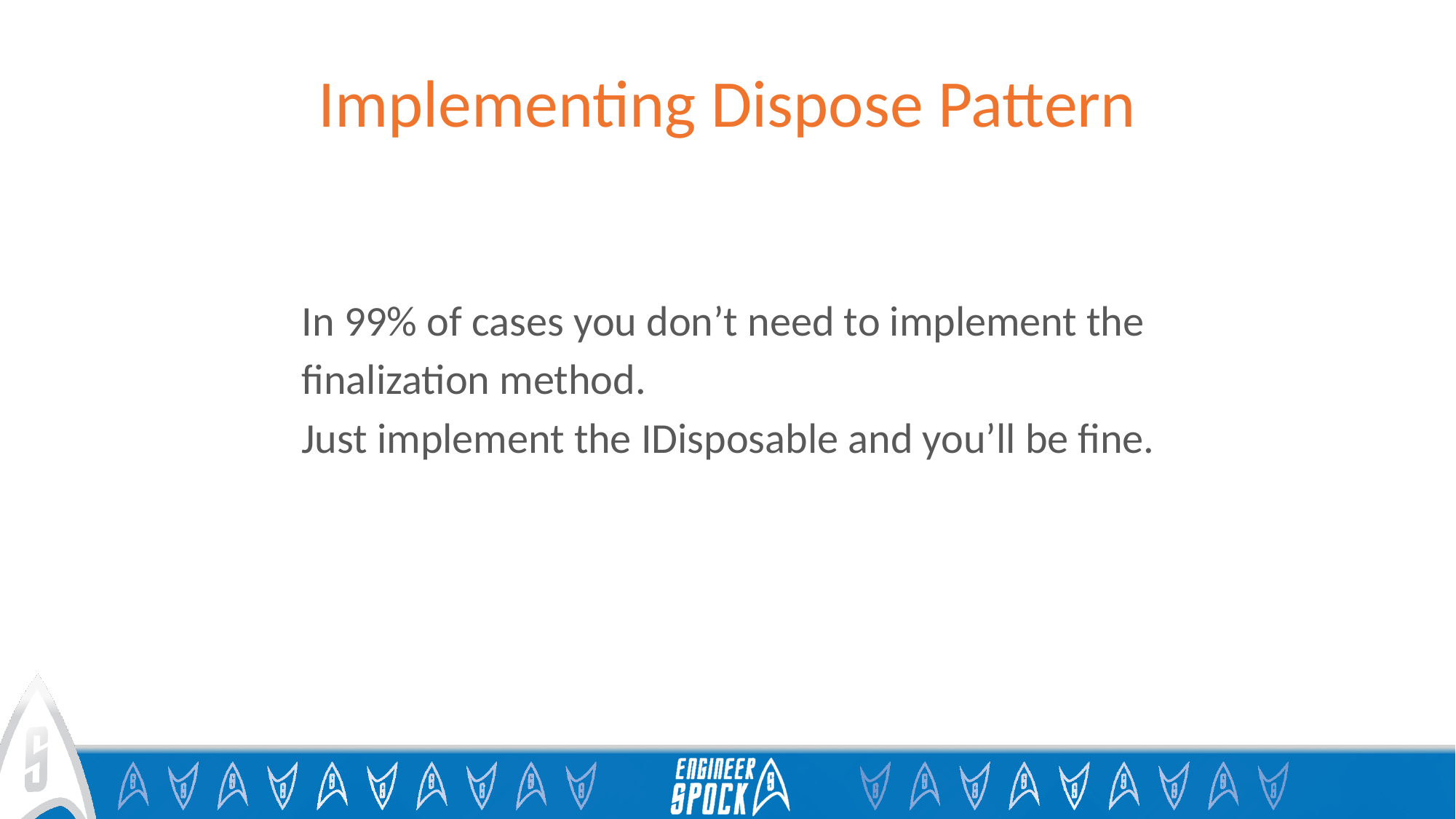

# Implementing Dispose Pattern
In 99% of cases you don’t need to implement the finalization method.
Just implement the IDisposable and you’ll be fine.